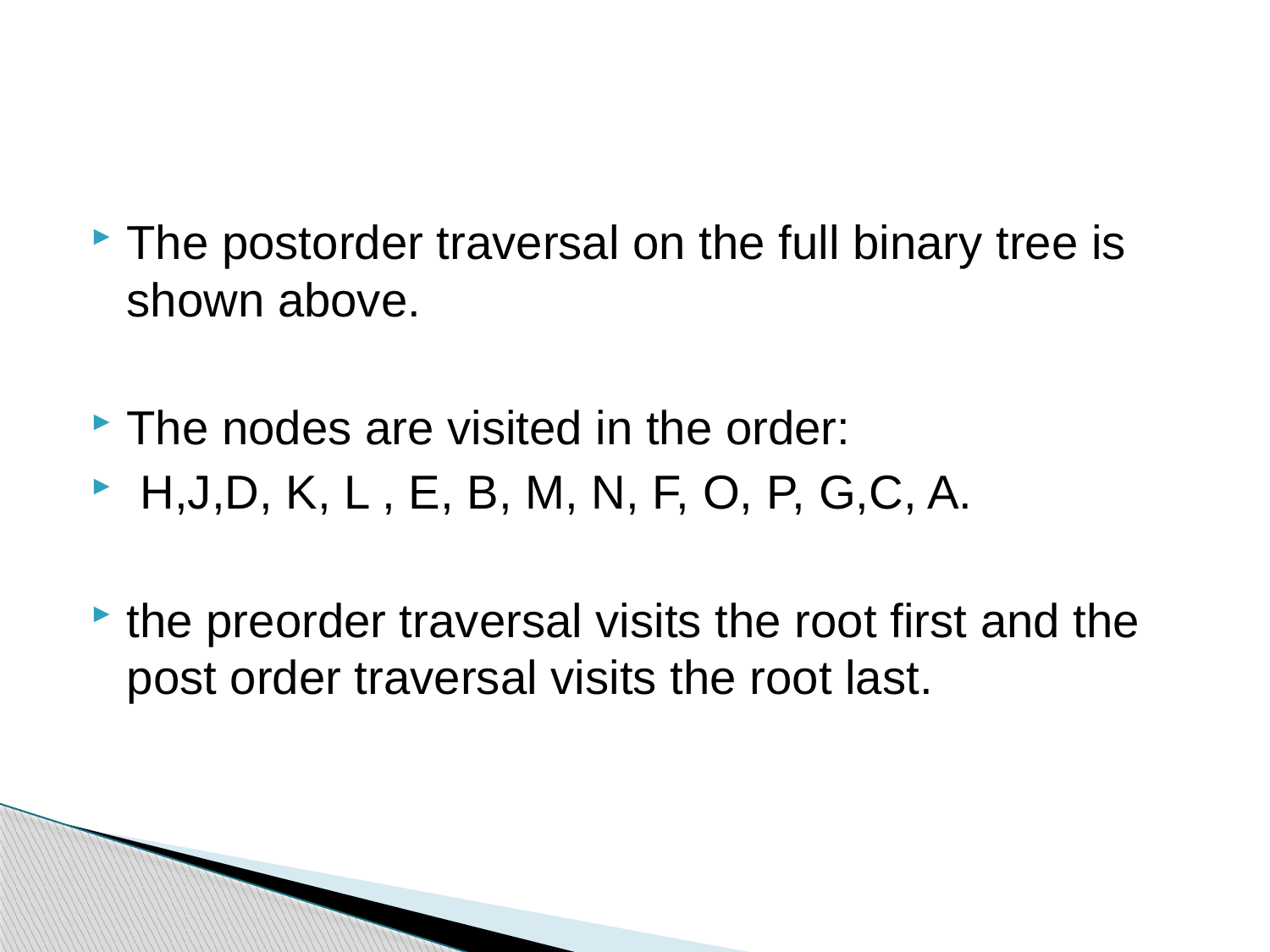

#
The postorder traversal on the full binary tree is shown above.

The nodes are visited in the order:
 H,J,D, K, L , E, B, M, N, F, O, P, G,C, A.

the preorder traversal visits the root first and the post order traversal visits the root last.